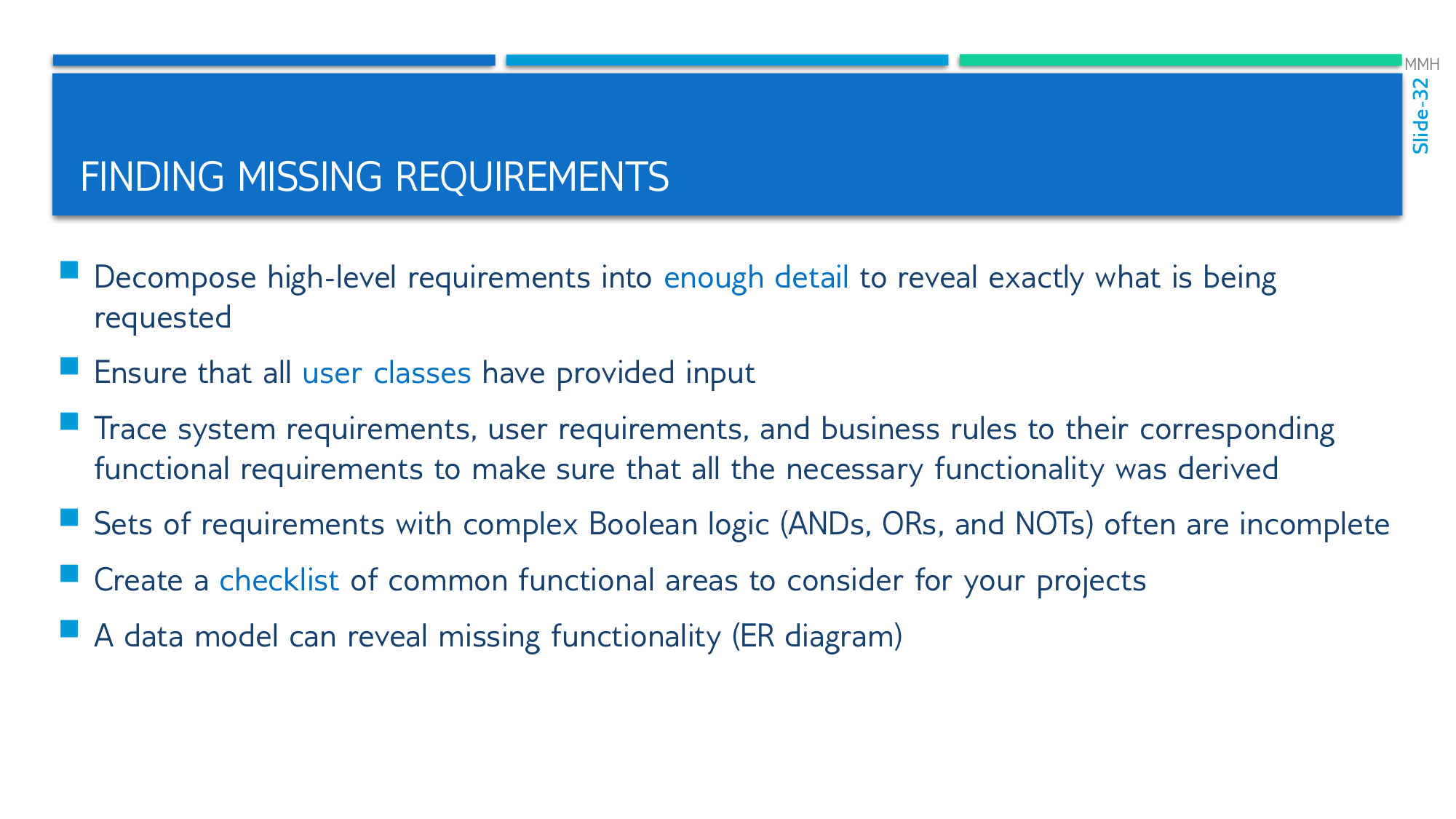

MMH
Slide-32
# Finding missing requirements
Decompose high-level requirements into enough detail to reveal exactly what is being requested
Ensure that all user classes have provided input
Trace system requirements, user requirements, and business rules to their corresponding functional requirements to make sure that all the necessary functionality was derived
Sets of requirements with complex Boolean logic (ANDs, ORs, and NOTs) often are incomplete
Create a checklist of common functional areas to consider for your projects
A data model can reveal missing functionality (ER diagram)